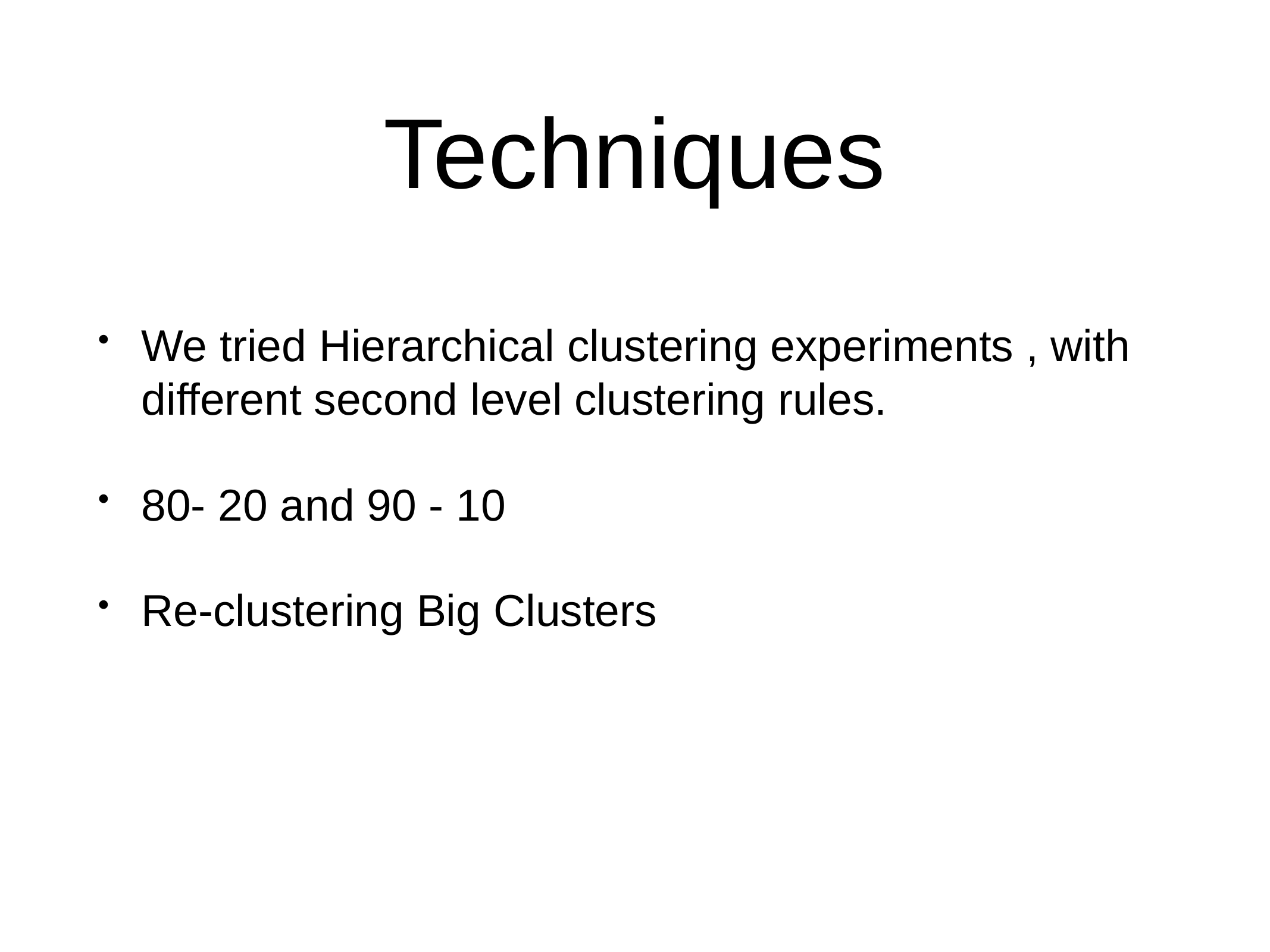

# Techniques
We tried Hierarchical clustering experiments , with different second level clustering rules.
80- 20 and 90 - 10
Re-clustering Big Clusters